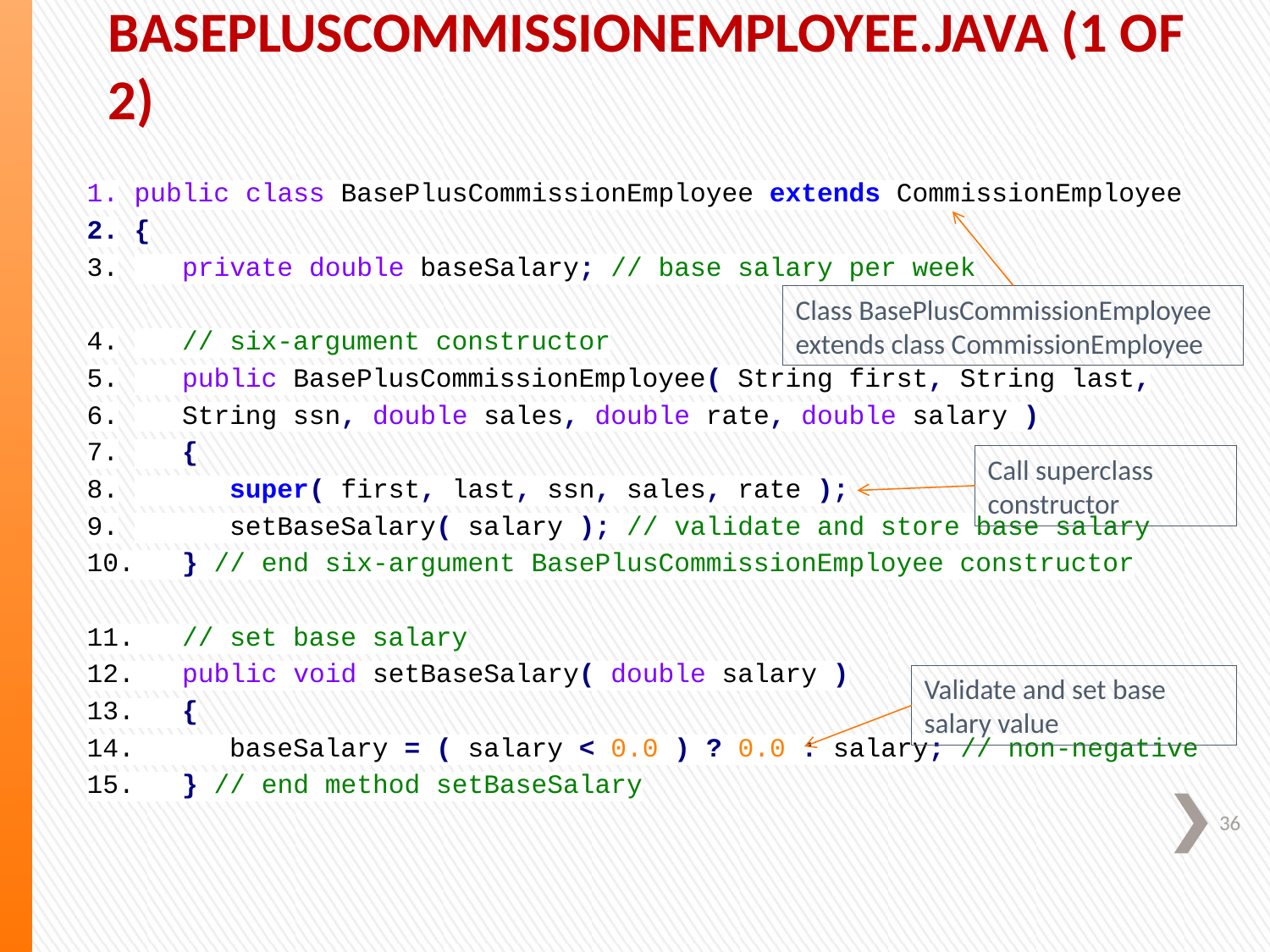

# BasePlusCommissionEmployee.java (1 of 2)
public class BasePlusCommissionEmployee extends CommissionEmployee
{
   private double baseSalary; // base salary per week

   // six-argument constructor
   public BasePlusCommissionEmployee( String first, String last,
   String ssn, double sales, double rate, double salary )
   {
      super( first, last, ssn, sales, rate );
      setBaseSalary( salary ); // validate and store base salary
   } // end six-argument BasePlusCommissionEmployee constructor

   // set base salary
   public void setBaseSalary( double salary )
   {
      baseSalary = ( salary < 0.0 ) ? 0.0 : salary; // non-negative
   } // end method setBaseSalary
Class BasePlusCommissionEmployee extends class CommissionEmployee
Call superclass constructor
Validate and set base salary value
36